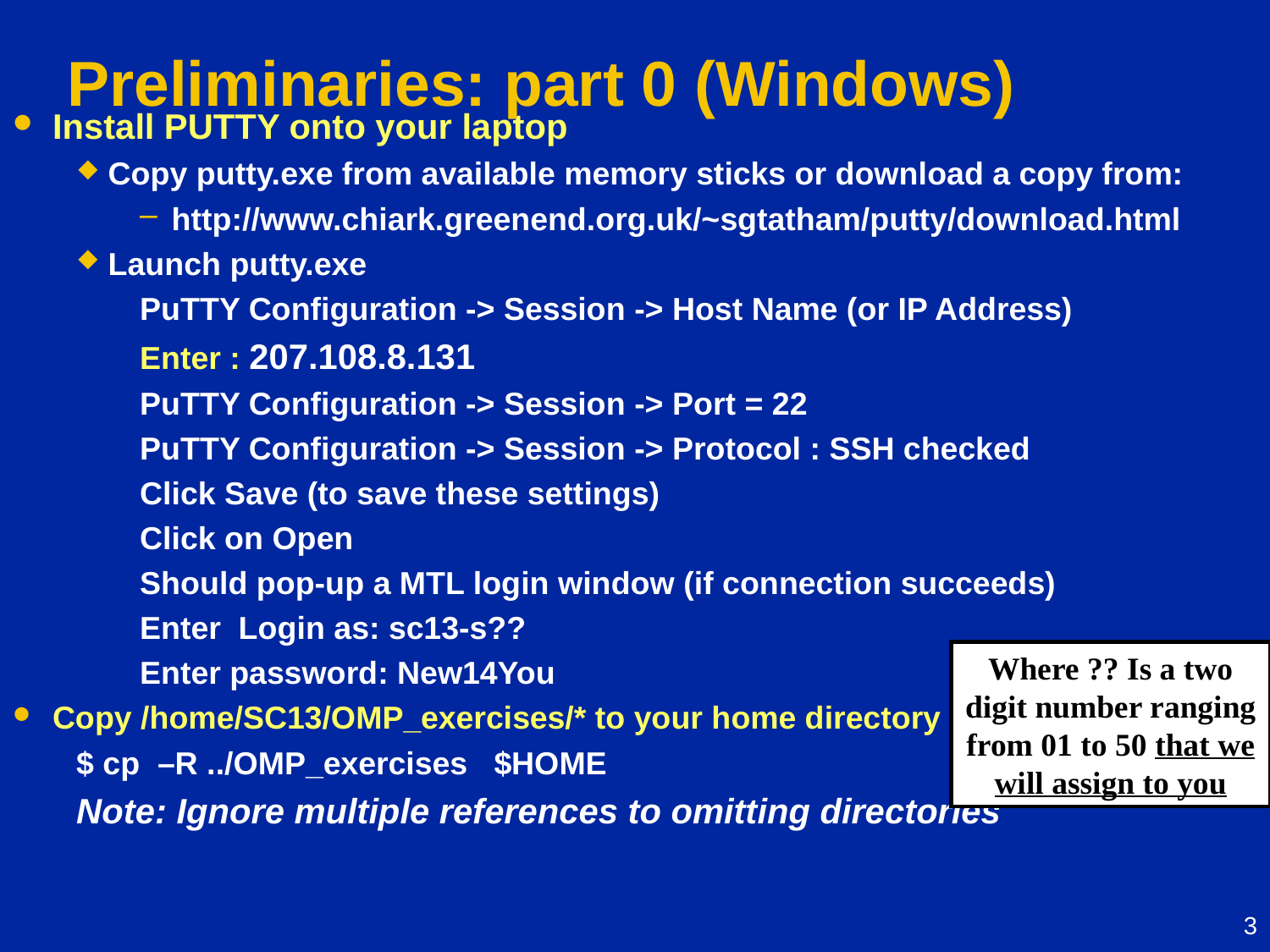

# Preliminaries: part 0 (Windows)
Install PUTTY onto your laptop
Copy putty.exe from available memory sticks or download a copy from:
http://www.chiark.greenend.org.uk/~sgtatham/putty/download.html
Launch putty.exe
PuTTY Configuration -> Session -> Host Name (or IP Address)
Enter : 207.108.8.131
PuTTY Configuration -> Session -> Port = 22
PuTTY Configuration -> Session -> Protocol : SSH checked
Click Save (to save these settings)
Click on Open
Should pop-up a MTL login window (if connection succeeds)
Enter  Login as: sc13-s??
Enter password: New14You
Copy /home/SC13/OMP_exercises/* to your home directory
$ cp  –R ../OMP_exercises   $HOME
Note: Ignore multiple references to omitting directories

Where ?? Is a two digit number ranging from 01 to 50 that we will assign to you
3